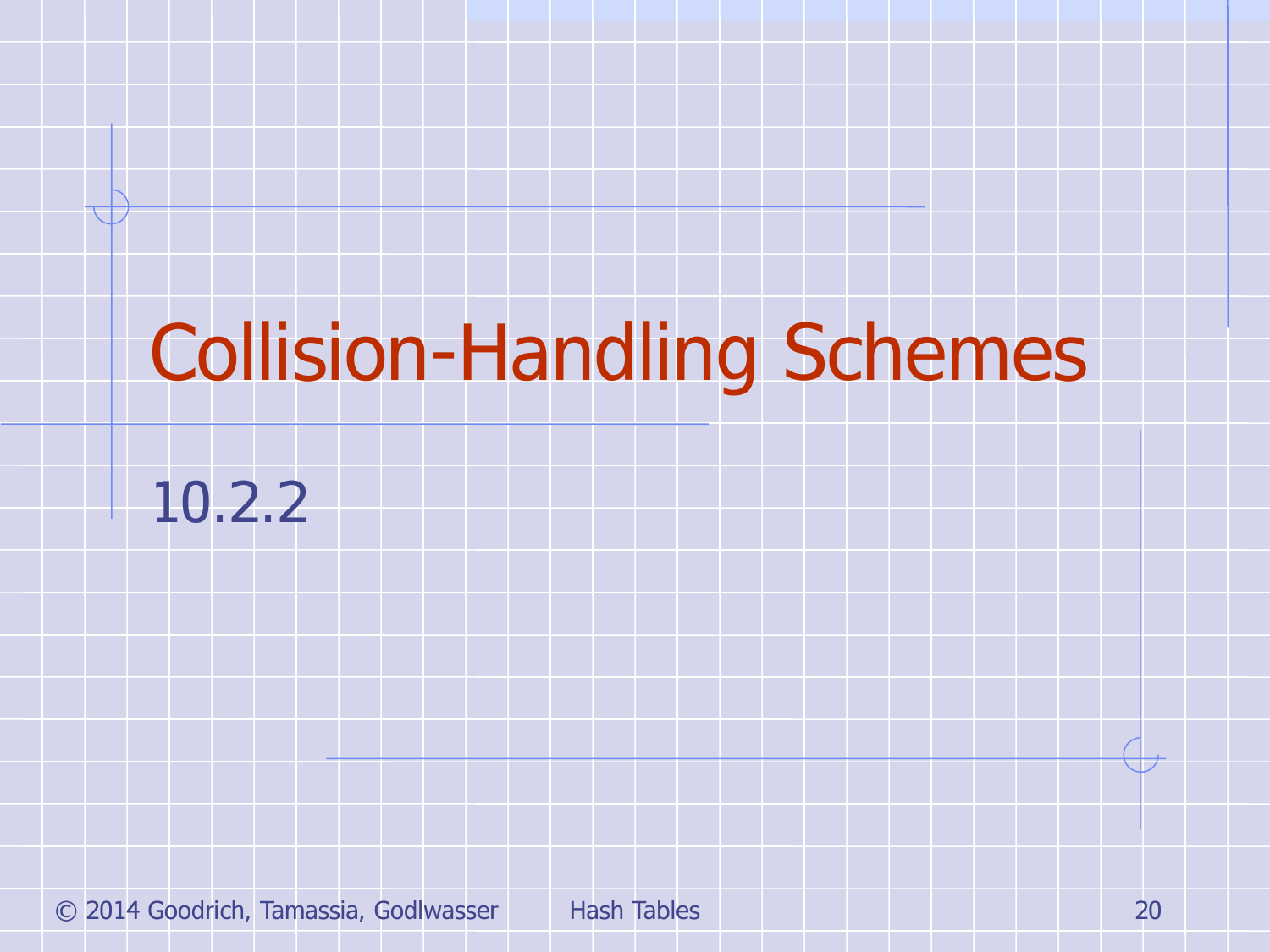

# Collision-Handling Schemes
10.2.2
© 2014 Goodrich, Tamassia, Godlwasser
Hash Tables
20